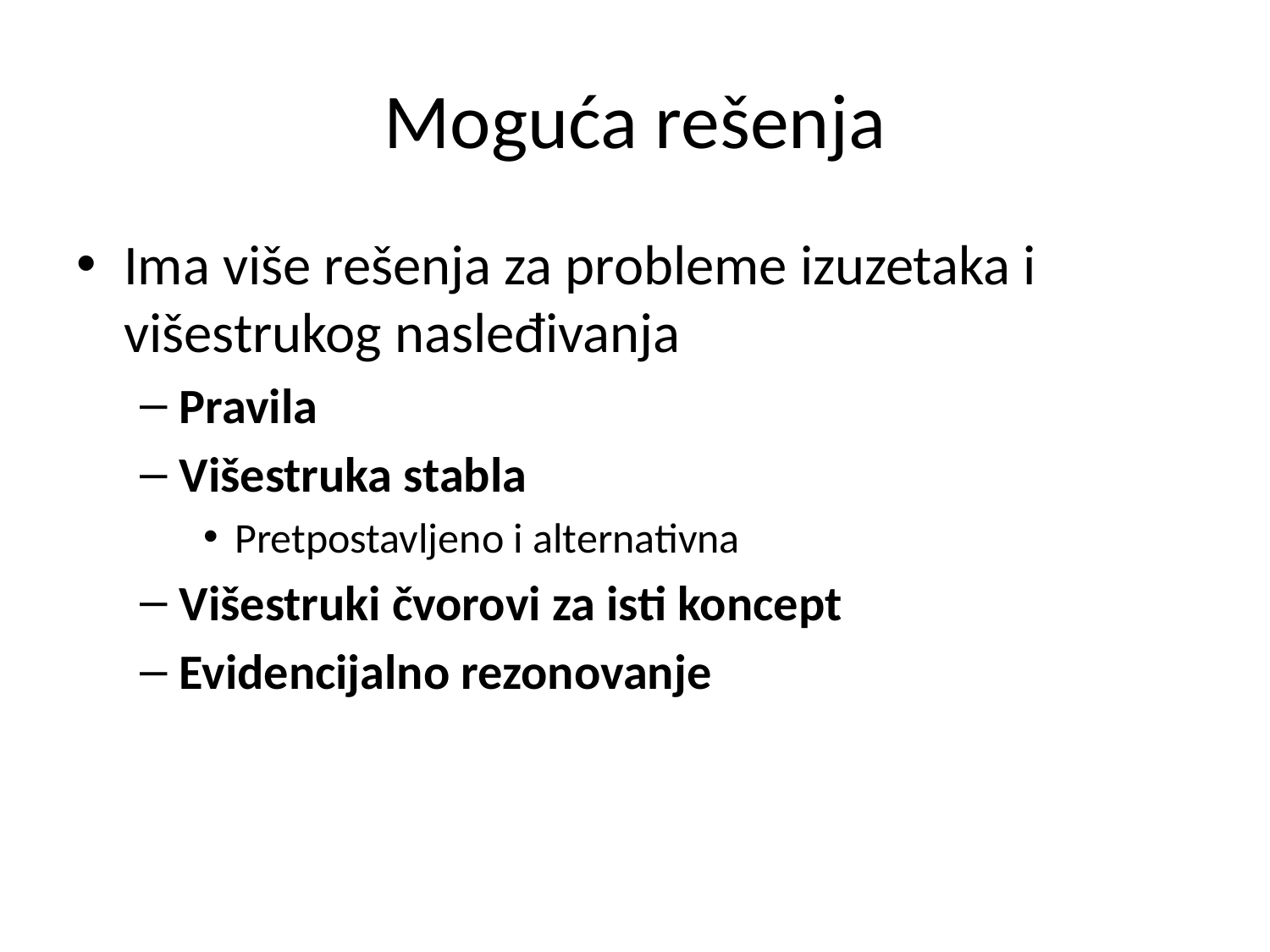

# Moguća rešenja
Ima više rešenja za probleme izuzetaka i višestrukog nasleđivanja
Pravila
Višestruka stabla
Pretpostavljeno i alternativna
Višestruki čvorovi za isti koncept
Evidencijalno rezonovanje